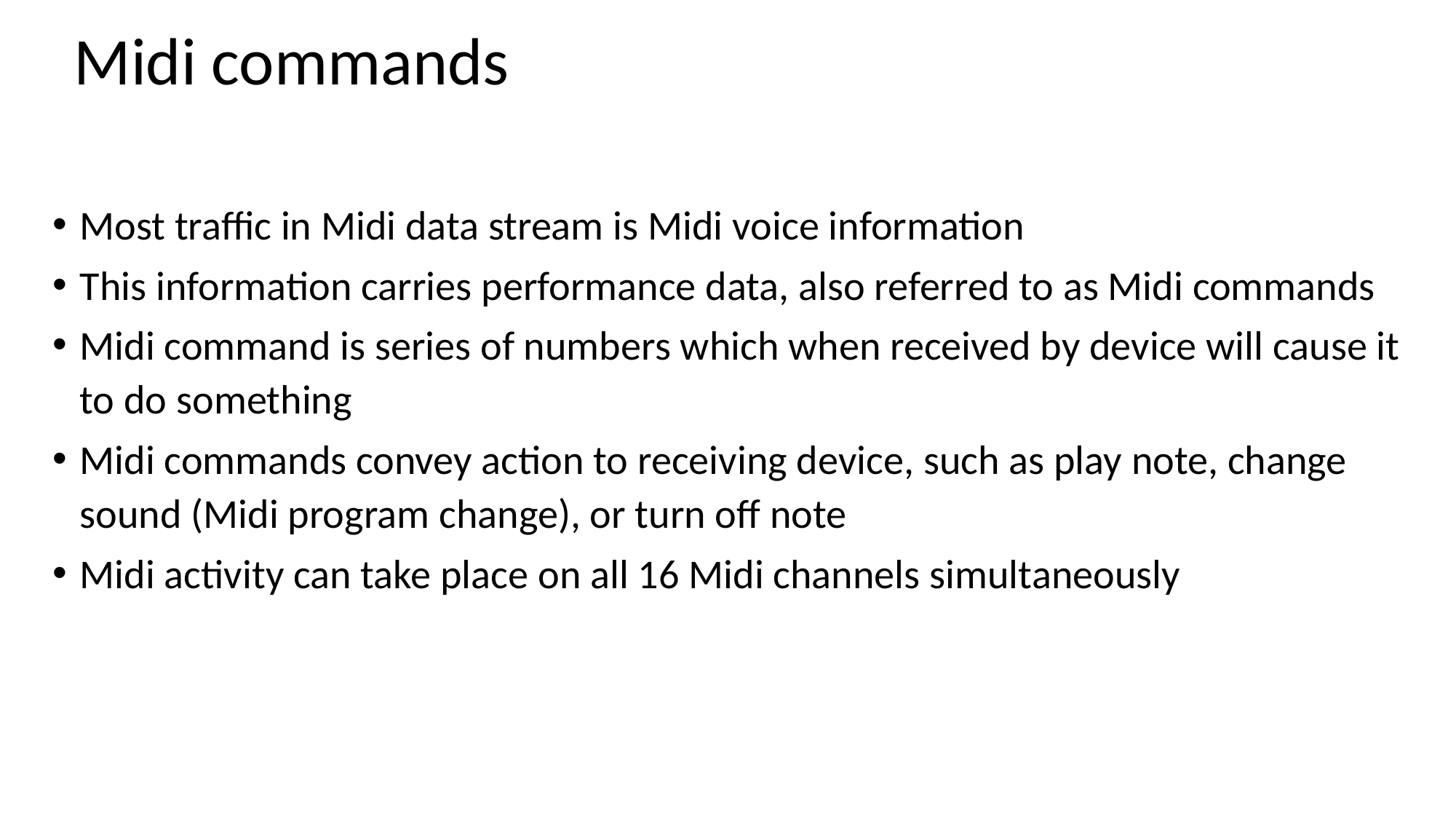

# Midi commands
Most traffic in Midi data stream is Midi voice information
This information carries performance data, also referred to as Midi commands
Midi command is series of numbers which when received by device will cause it to do something
Midi commands convey action to receiving device, such as play note, change  sound (Midi program change), or turn off note
Midi activity can take place on all 16 Midi channels simultaneously